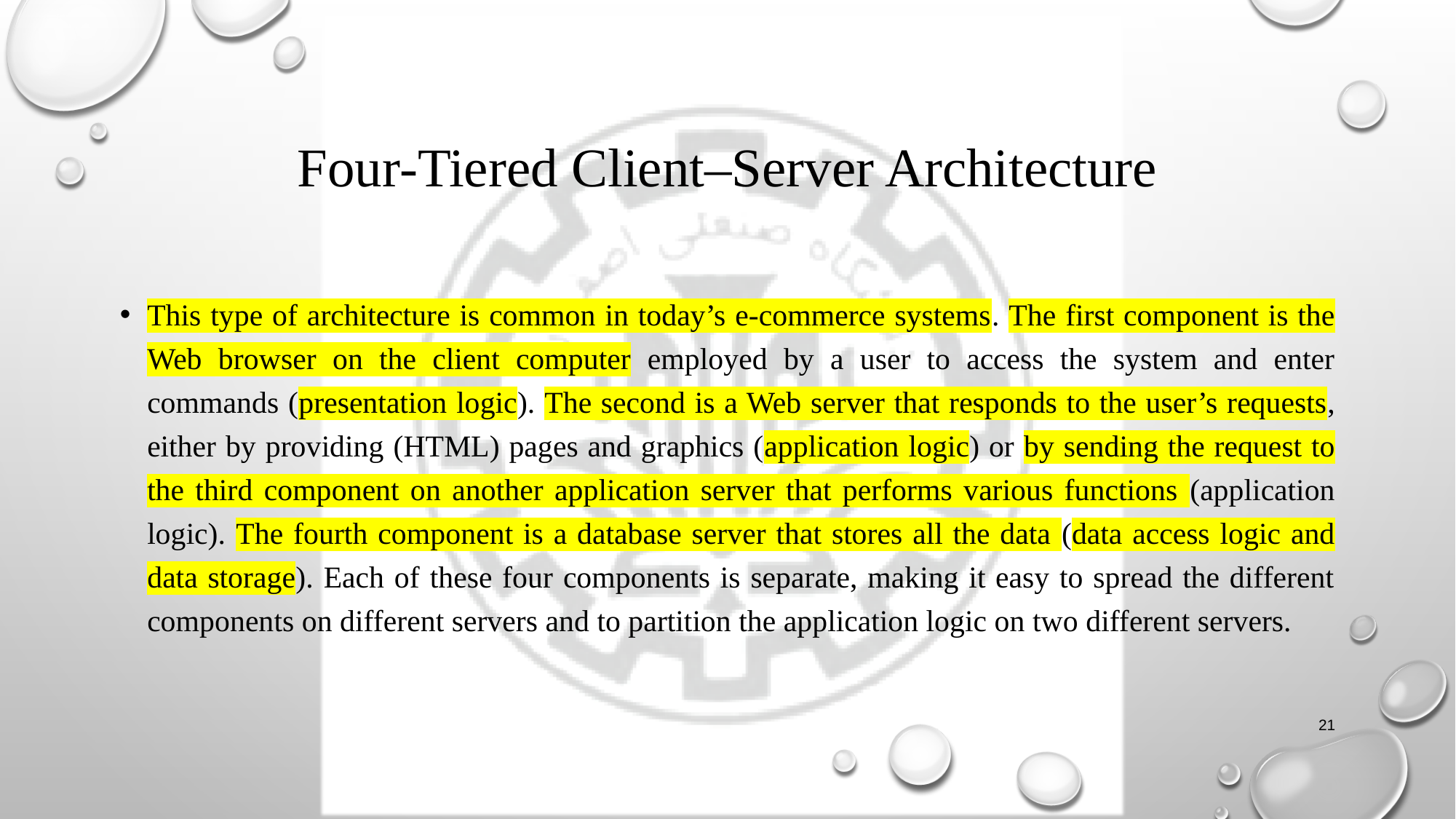

# Four-Tiered Client–Server Architecture
This type of architecture is common in today’s e-commerce systems. The first component is the Web browser on the client computer employed by a user to access the system and enter commands (presentation logic). The second is a Web server that responds to the user’s requests, either by providing (HTML) pages and graphics (application logic) or by sending the request to the third component on another application server that performs various functions (application logic). The fourth component is a database server that stores all the data (data access logic and data storage). Each of these four components is separate, making it easy to spread the different components on different servers and to partition the application logic on two different servers.
21